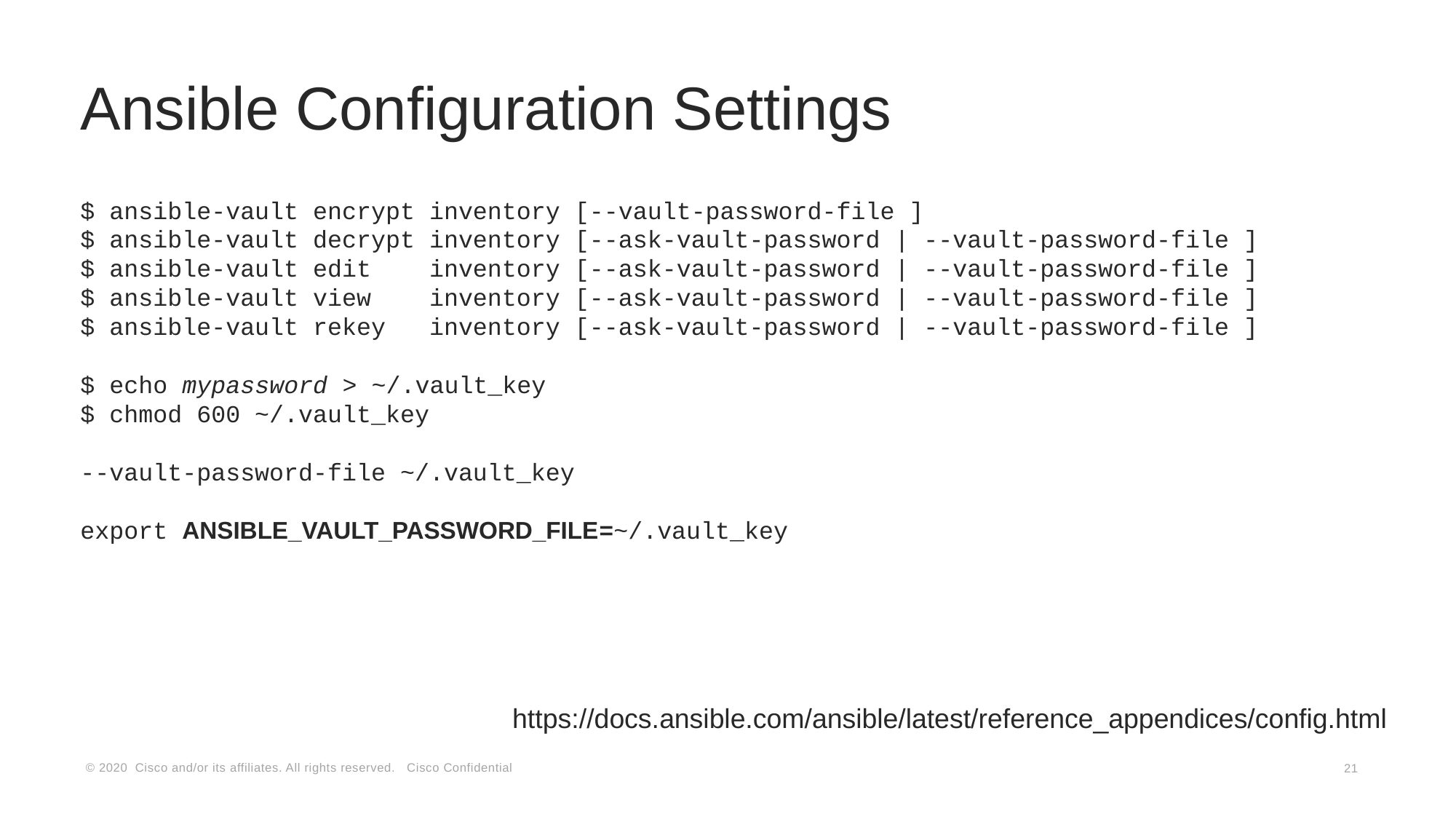

# Ansible Configuration Settings
$ ansible-vault encrypt inventory [--vault-password-file ]
$ ansible-vault decrypt inventory [--ask-vault-password | --vault-password-file ]
$ ansible-vault edit    inventory [--ask-vault-password | --vault-password-file ]
$ ansible-vault view    inventory [--ask-vault-password | --vault-password-file ]
$ ansible-vault rekey   inventory [--ask-vault-password | --vault-password-file ]

$ echo mypassword > ~/.vault_key
$ chmod 600 ~/.vault_key

--vault-password-file ~/.vault_key

export ANSIBLE_VAULT_PASSWORD_FILE=~/.vault_key

https://docs.ansible.com/ansible/latest/reference_appendices/config.html